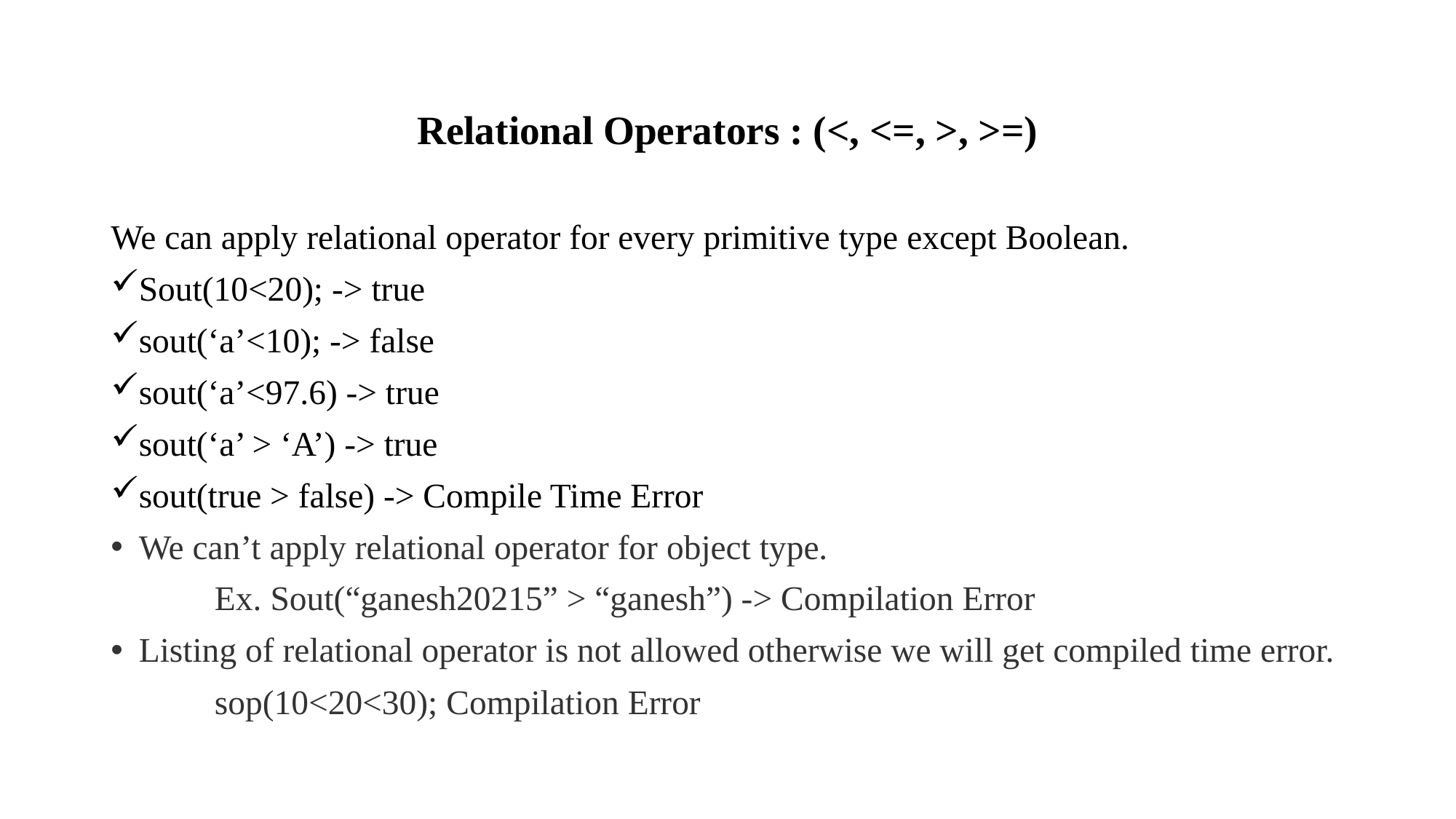

Relational Operators : (<, <=, >, >=)

We can apply relational operator for every primitive type except Boolean.
Sout(10<20); -> true
sout(‘a’<10); -> false
sout(‘a’<97.6) -> true
sout(‘a’ > ‘A’) -> true
sout(true > false) -> Compile Time Error
We can’t apply relational operator for object type.
	Ex. Sout(“ganesh20215” > “ganesh”) -> Compilation Error
Listing of relational operator is not allowed otherwise we will get compiled time error.
	sop(10<20<30); Compilation Error